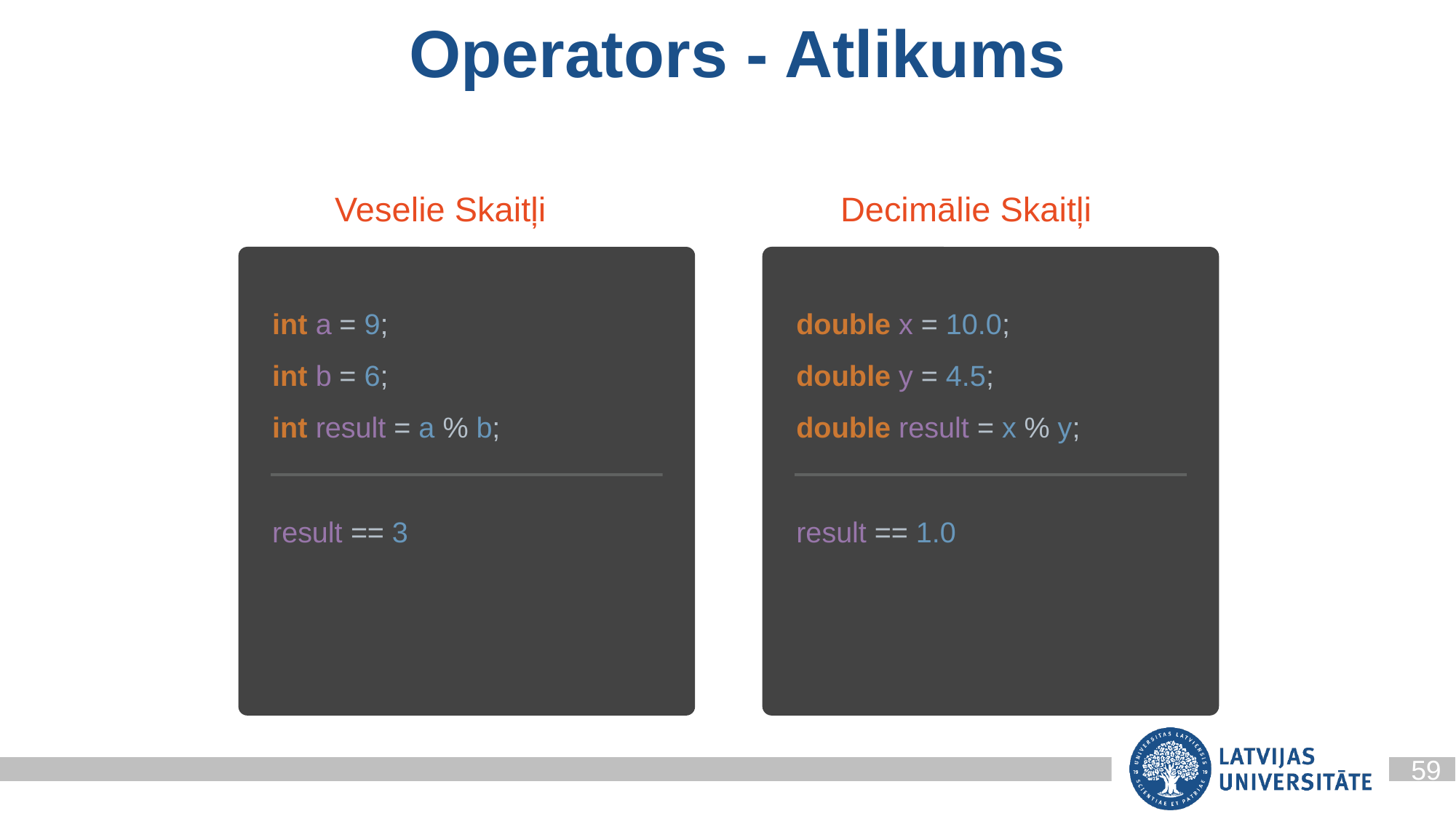

# Operators - Atlikums
Decimālie Skaitļi
Veselie Skaitļi

int a = 9;
int b = 6;
int result = a % b;
double x = 10.0;
double y = 4.5;
double result = x % y;
result == 3
result == 1.0
59